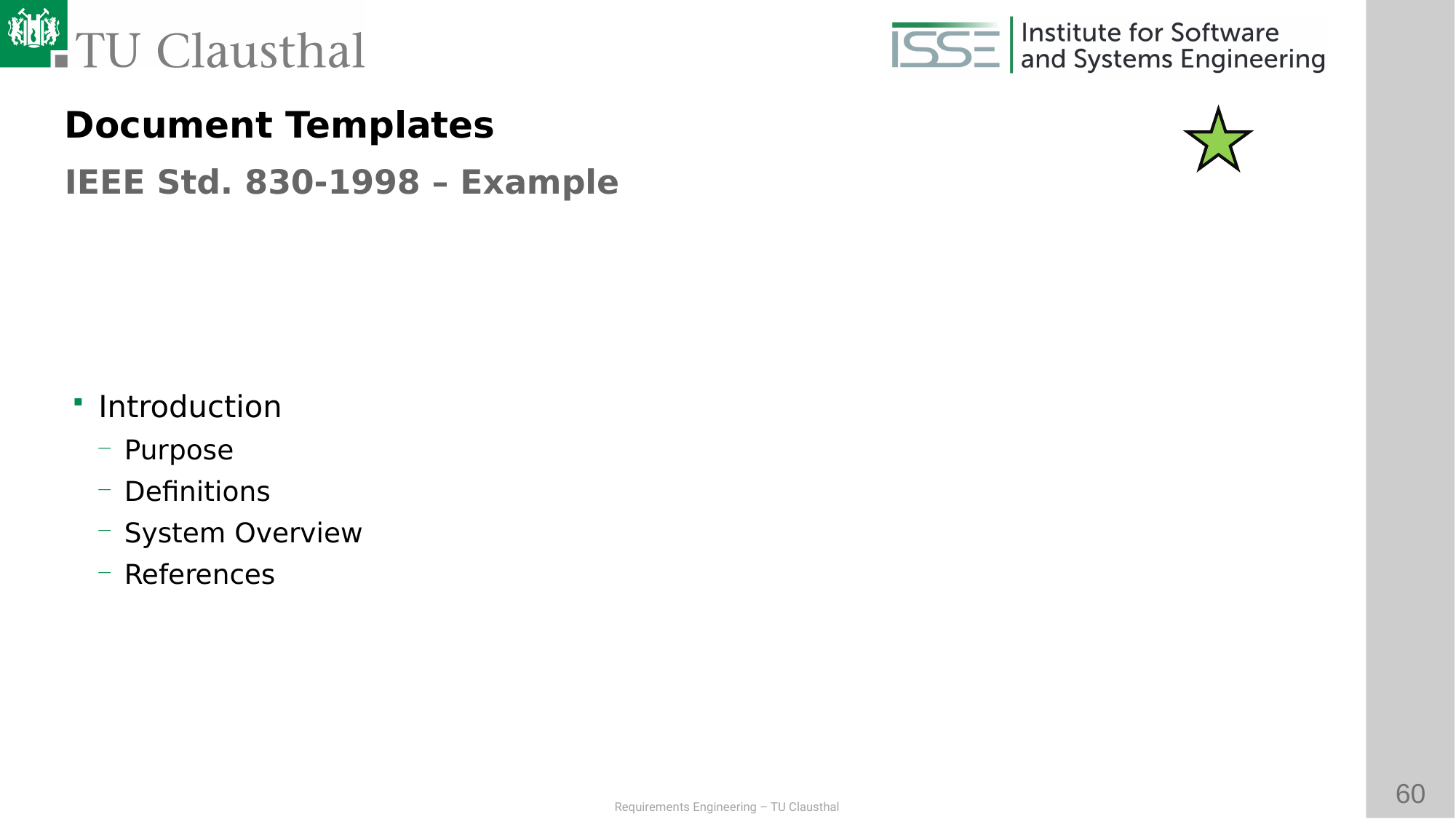

Document Templates

IEEE Std. 830-1998 – Example

# Introduction
Purpose
Definitions
System Overview
References